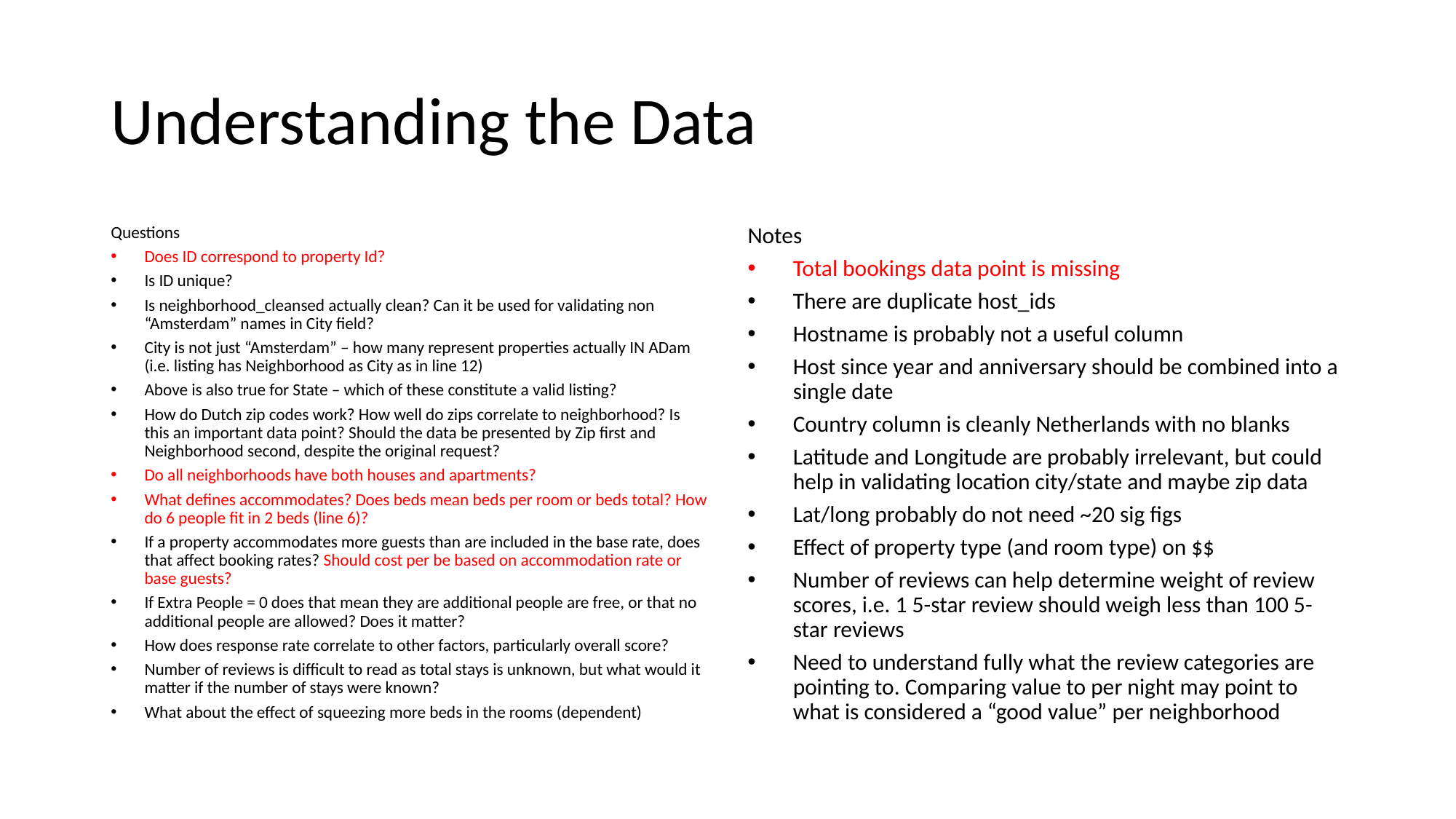

# Understanding the Data
Questions
Does ID correspond to property Id?
Is ID unique?
Is neighborhood_cleansed actually clean? Can it be used for validating non “Amsterdam” names in City field?
City is not just “Amsterdam” – how many represent properties actually IN ADam (i.e. listing has Neighborhood as City as in line 12)
Above is also true for State – which of these constitute a valid listing?
How do Dutch zip codes work? How well do zips correlate to neighborhood? Is this an important data point? Should the data be presented by Zip first and Neighborhood second, despite the original request?
Do all neighborhoods have both houses and apartments?
What defines accommodates? Does beds mean beds per room or beds total? How do 6 people fit in 2 beds (line 6)?
If a property accommodates more guests than are included in the base rate, does that affect booking rates? Should cost per be based on accommodation rate or base guests?
If Extra People = 0 does that mean they are additional people are free, or that no additional people are allowed? Does it matter?
How does response rate correlate to other factors, particularly overall score?
Number of reviews is difficult to read as total stays is unknown, but what would it matter if the number of stays were known?
What about the effect of squeezing more beds in the rooms (dependent)

Notes
Total bookings data point is missing
There are duplicate host_ids
Hostname is probably not a useful column
Host since year and anniversary should be combined into a single date
Country column is cleanly Netherlands with no blanks
Latitude and Longitude are probably irrelevant, but could help in validating location city/state and maybe zip data
Lat/long probably do not need ~20 sig figs
Effect of property type (and room type) on $$
Number of reviews can help determine weight of review scores, i.e. 1 5-star review should weigh less than 100 5-star reviews
Need to understand fully what the review categories are pointing to. Comparing value to per night may point to what is considered a “good value” per neighborhood